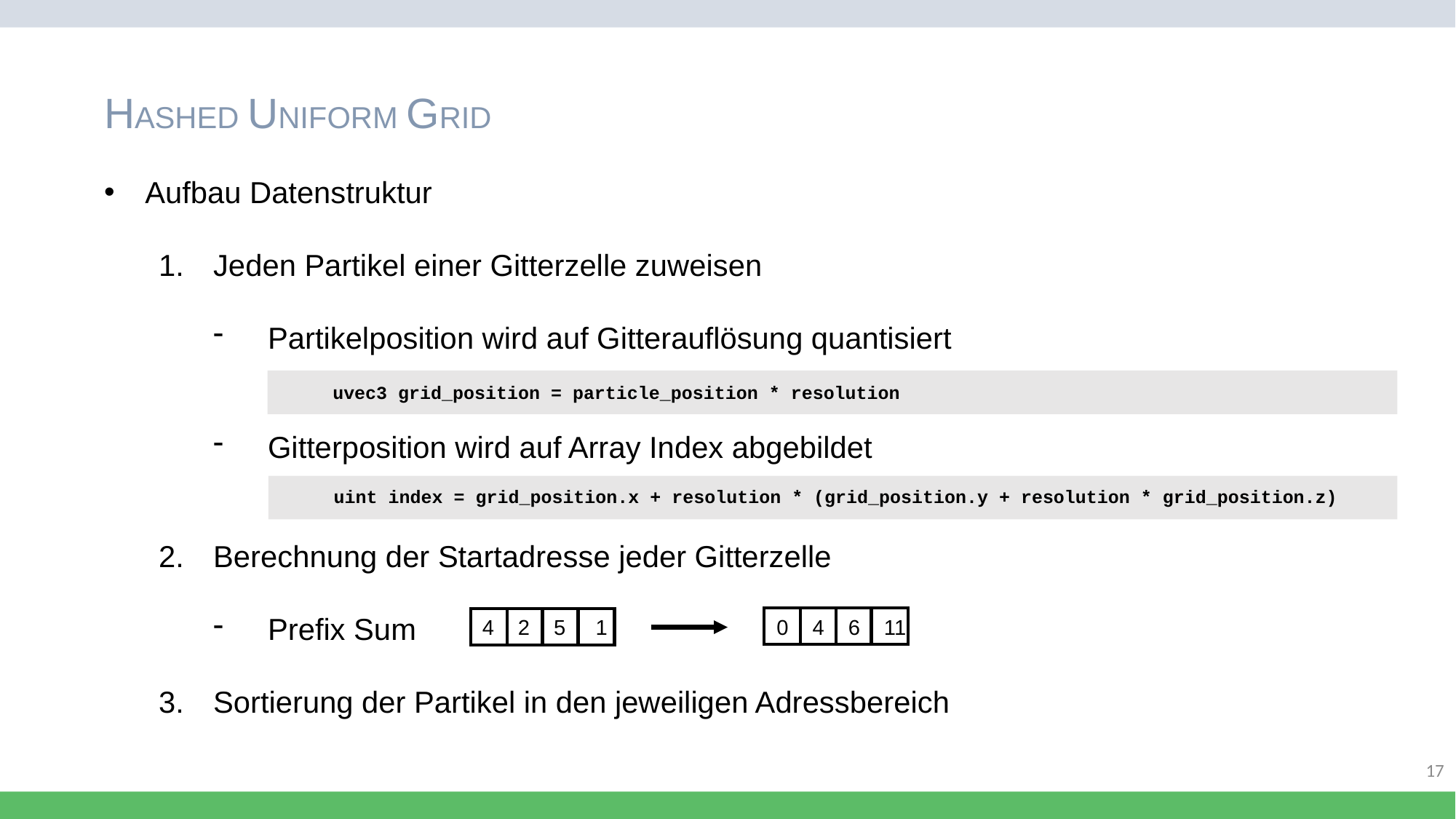

HASHED UNIFORM GRID

Aufbau Datenstruktur

Jeden Partikel einer Gitterzelle zuweisen

Partikelposition wird auf Gitterauflösung quantisiert

Gitterposition wird auf Array Index abgebildet

Berechnung der Startadresse jeder Gitterzelle

Prefix Sum

Sortierung der Partikel in den jeweiligen Adressbereich

uvec3 grid_position = particle_position * resolution

uint index = grid_position.x + resolution * (grid_position.y + resolution * grid_position.z)

0    4    6    11
4    2    5     1
17